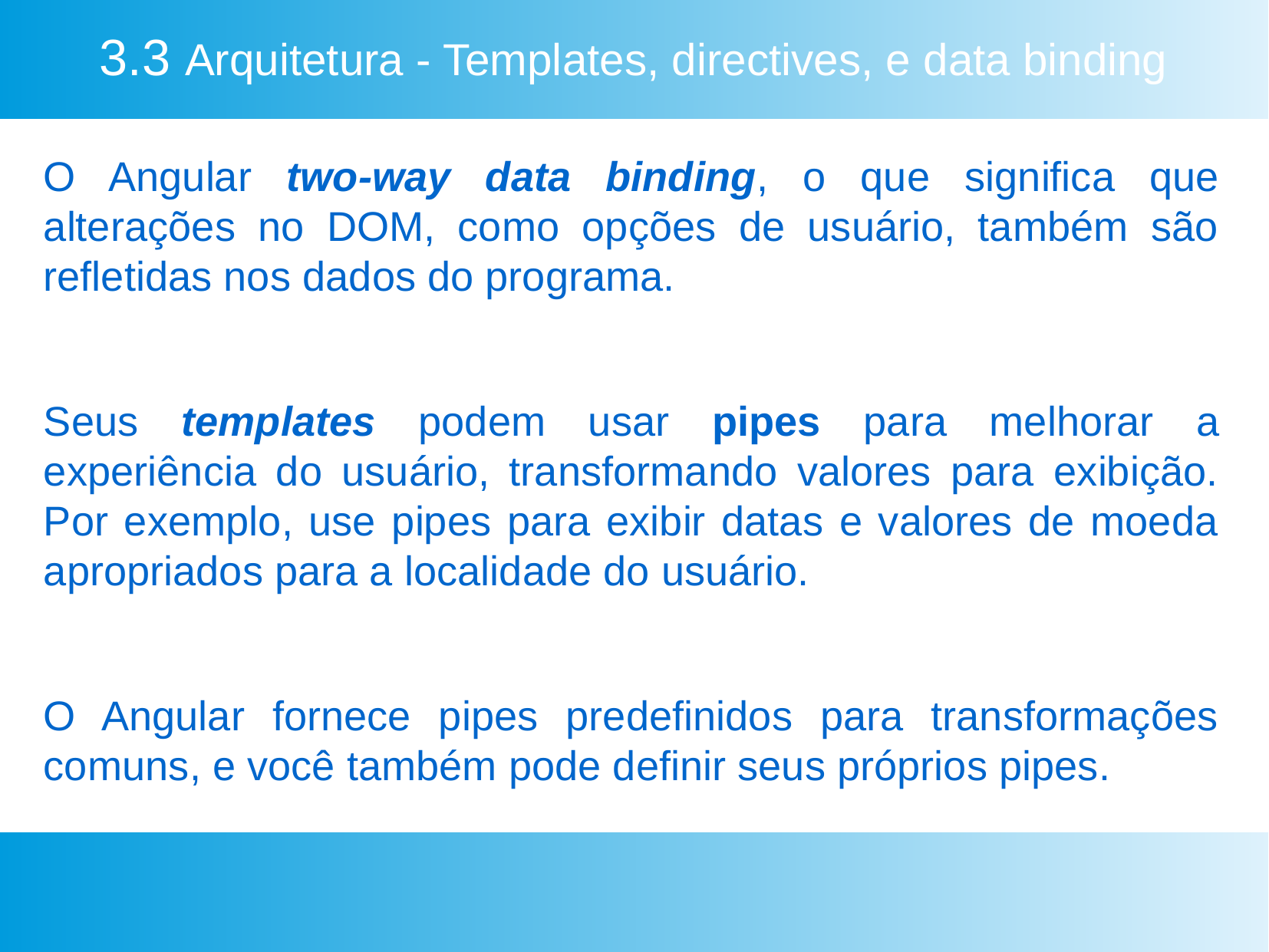

3.3 Arquitetura - Templates, directives, e data binding
O Angular two-way data binding, o que significa que alterações no DOM, como opções de usuário, também são refletidas nos dados do programa.

Seus templates podem usar pipes para melhorar a experiência do usuário, transformando valores para exibição. Por exemplo, use pipes para exibir datas e valores de moeda apropriados para a localidade do usuário.

O Angular fornece pipes predefinidos para transformações comuns, e você também pode definir seus próprios pipes.